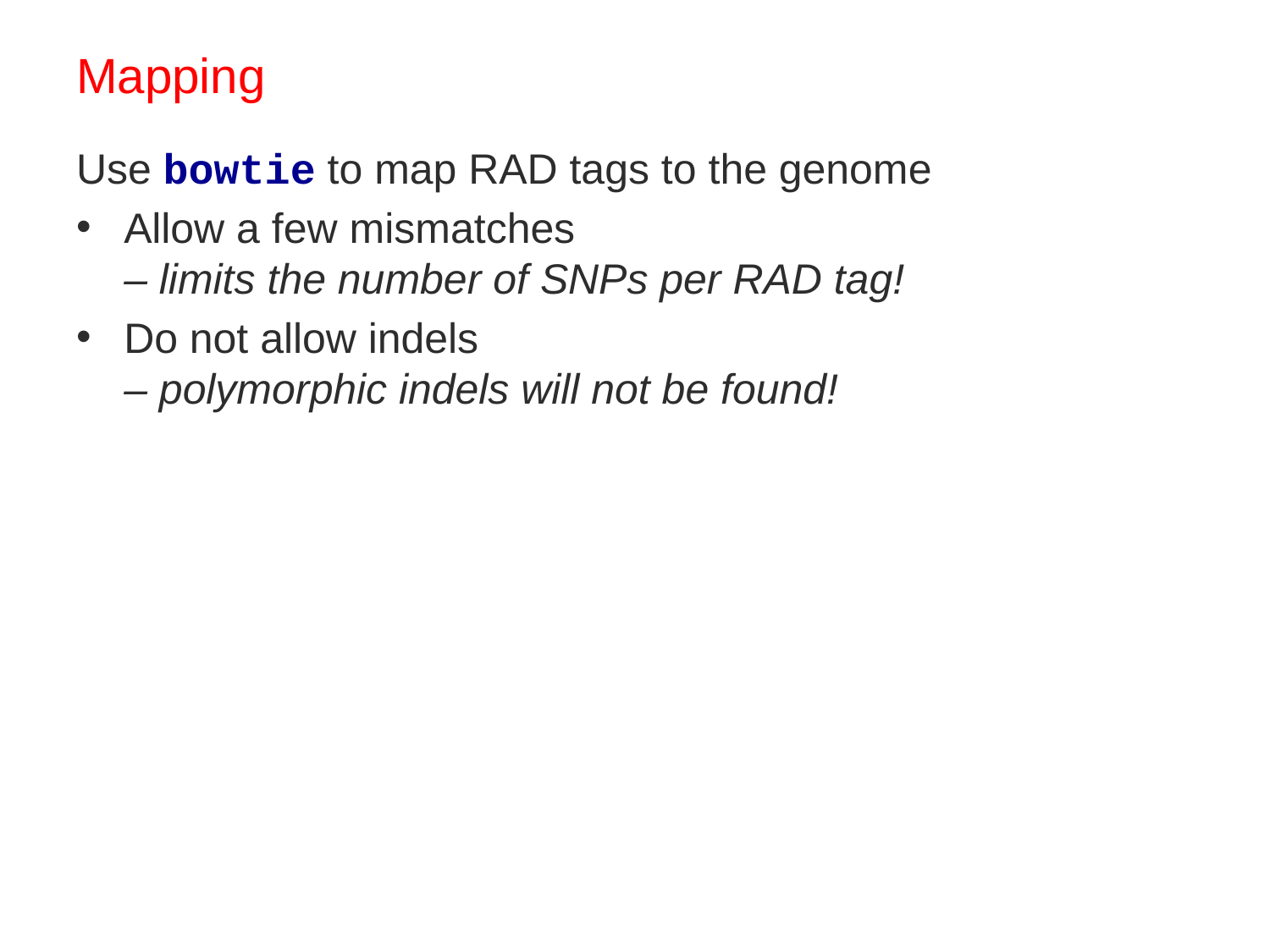

# Mapping
Use bowtie to map RAD tags to the genome
Allow a few mismatches
– limits the number of SNPs per RAD tag!
Do not allow indels
– polymorphic indels will not be found!